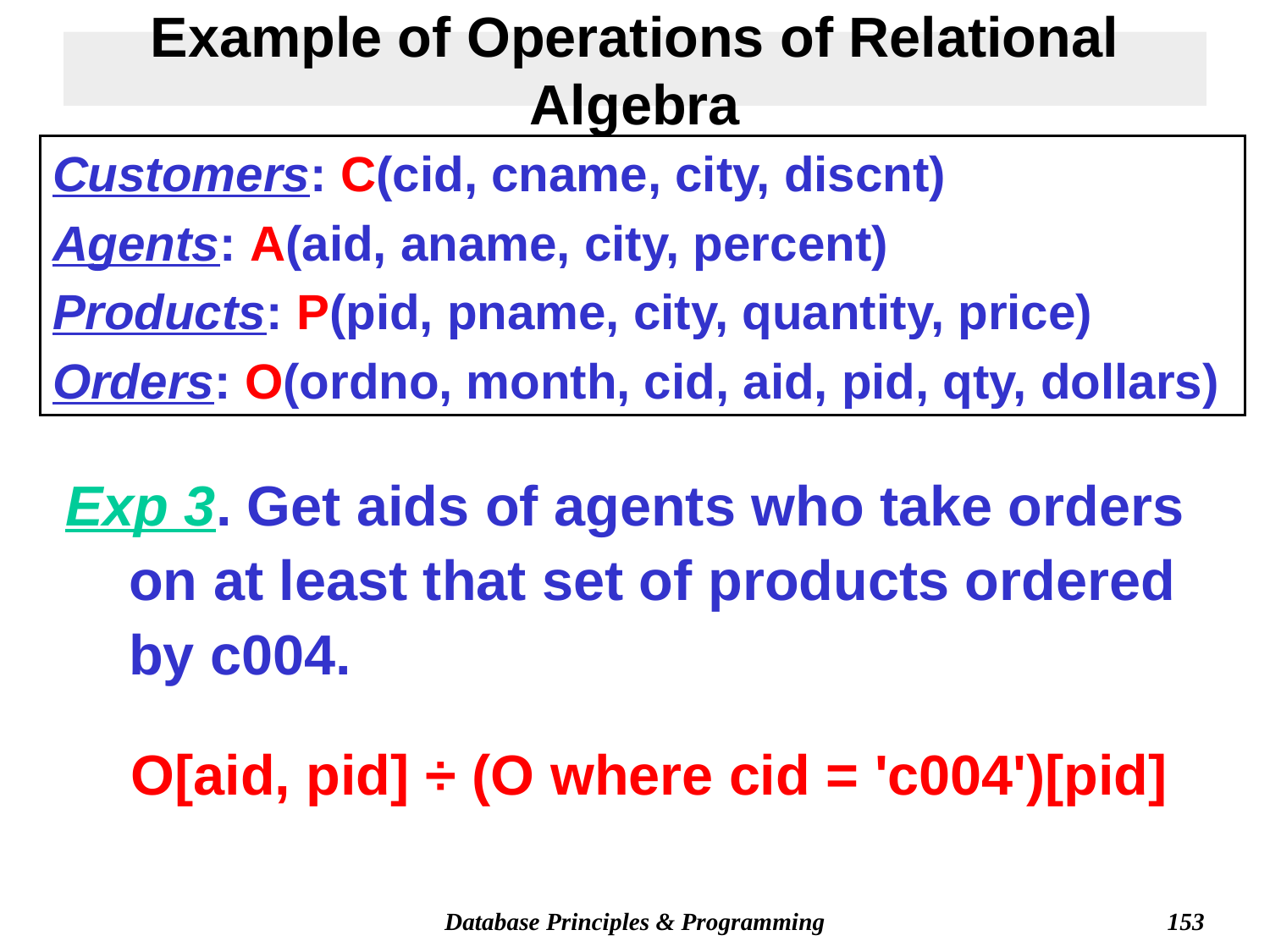

# Example of Operations of Relational Algebra
Customers: C(cid, cname, city, discnt)
Agents: A(aid, aname, city, percent)
Products: P(pid, pname, city, quantity, price)
Orders: O(ordno, month, cid, aid, pid, qty, dollars)
Exp 3. Get aids of agents who take orders on at least that set of products ordered by c004.
O[aid, pid] ÷ (O where cid = 'c004')[pid]

Database Principles & Programming
153